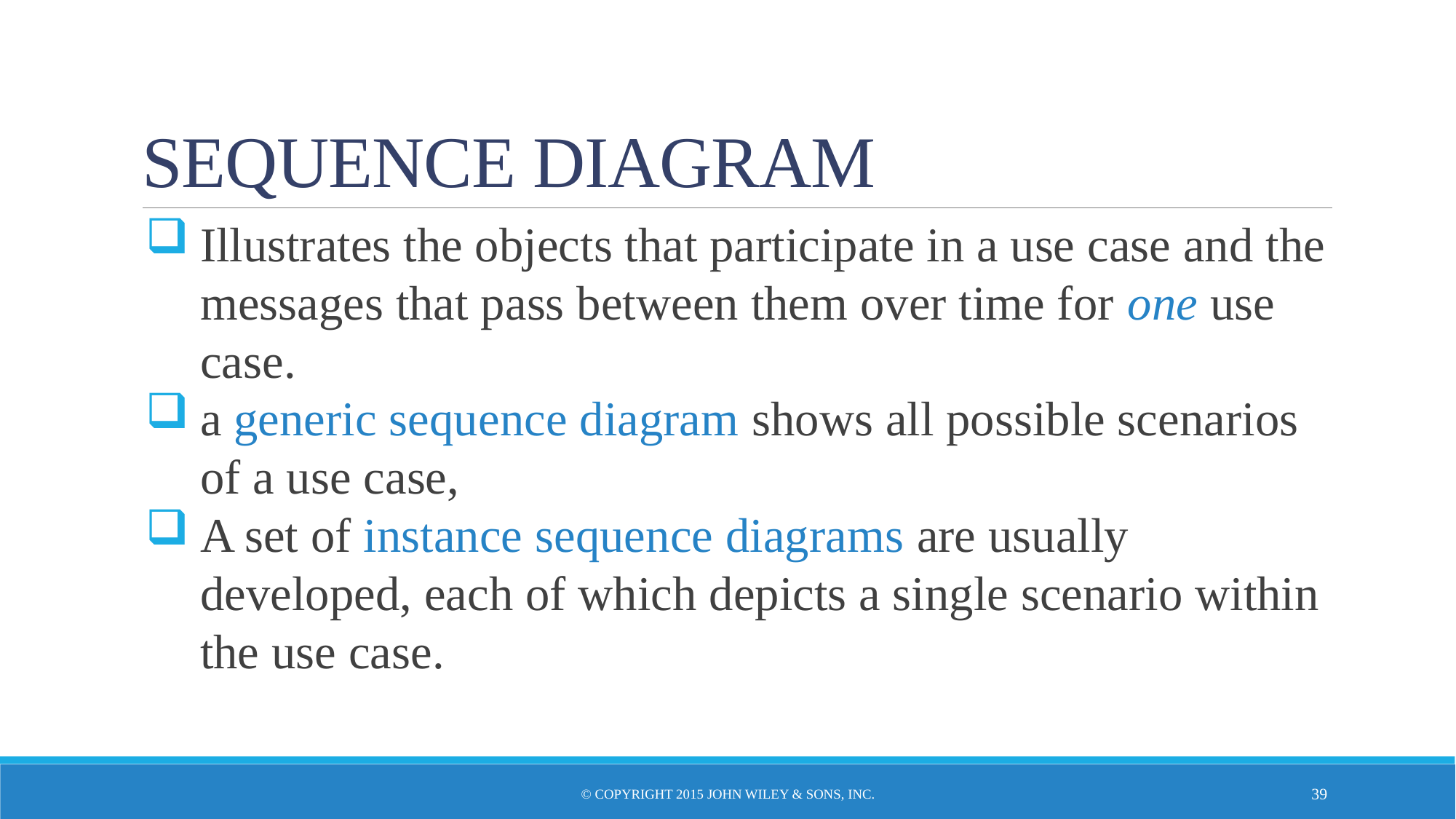

# SEQUENCE DIAGRAM
Illustrates the objects that participate in a use case and the messages that pass between them over time for one use case.
a generic sequence diagram shows all possible scenarios of a use case,
A set of instance sequence diagrams are usually developed, each of which depicts a single scenario within the use case.

© Copyright 2015 John Wiley & Sons, Inc.
39